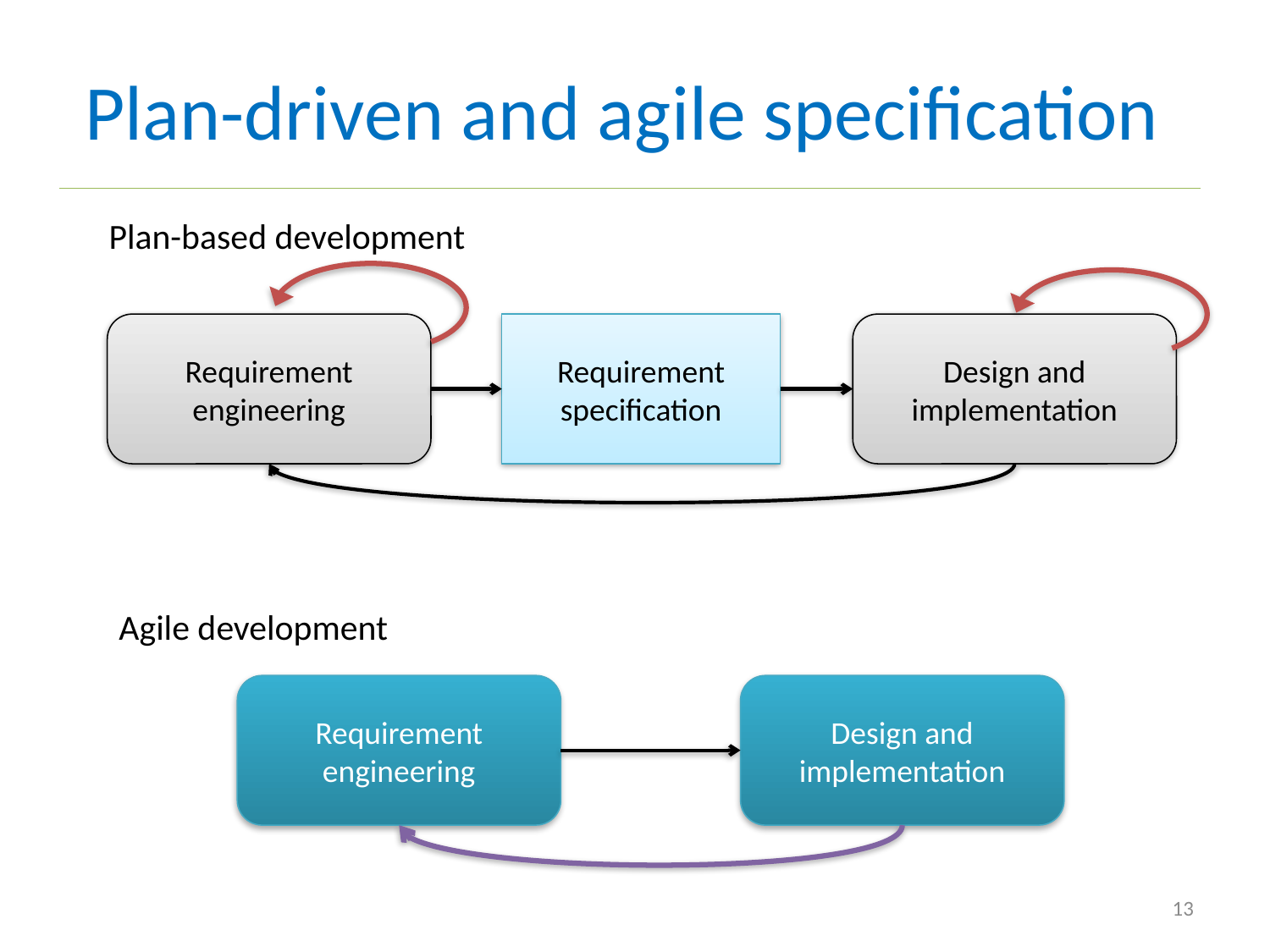

# Plan-driven and agile specification
Plan-based development

Requirement engineering
Requirement specification
Design and implementation
Agile development
Requirement engineering
Design and implementation
13